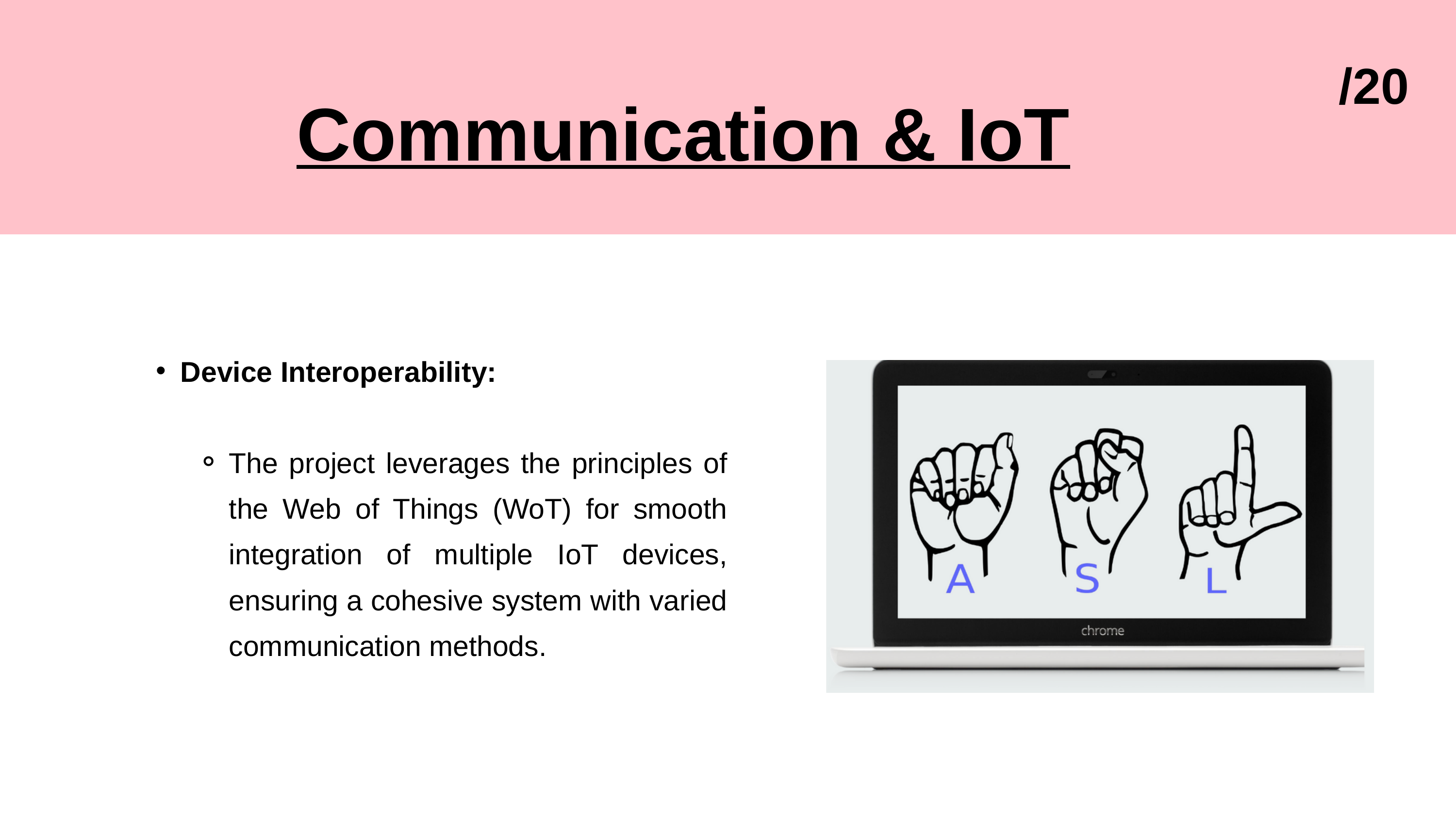

/20
Communication & IoT
Device Interoperability:

The project leverages the principles of the Web of Things (WoT) for smooth integration of multiple IoT devices, ensuring a cohesive system with varied communication methods.